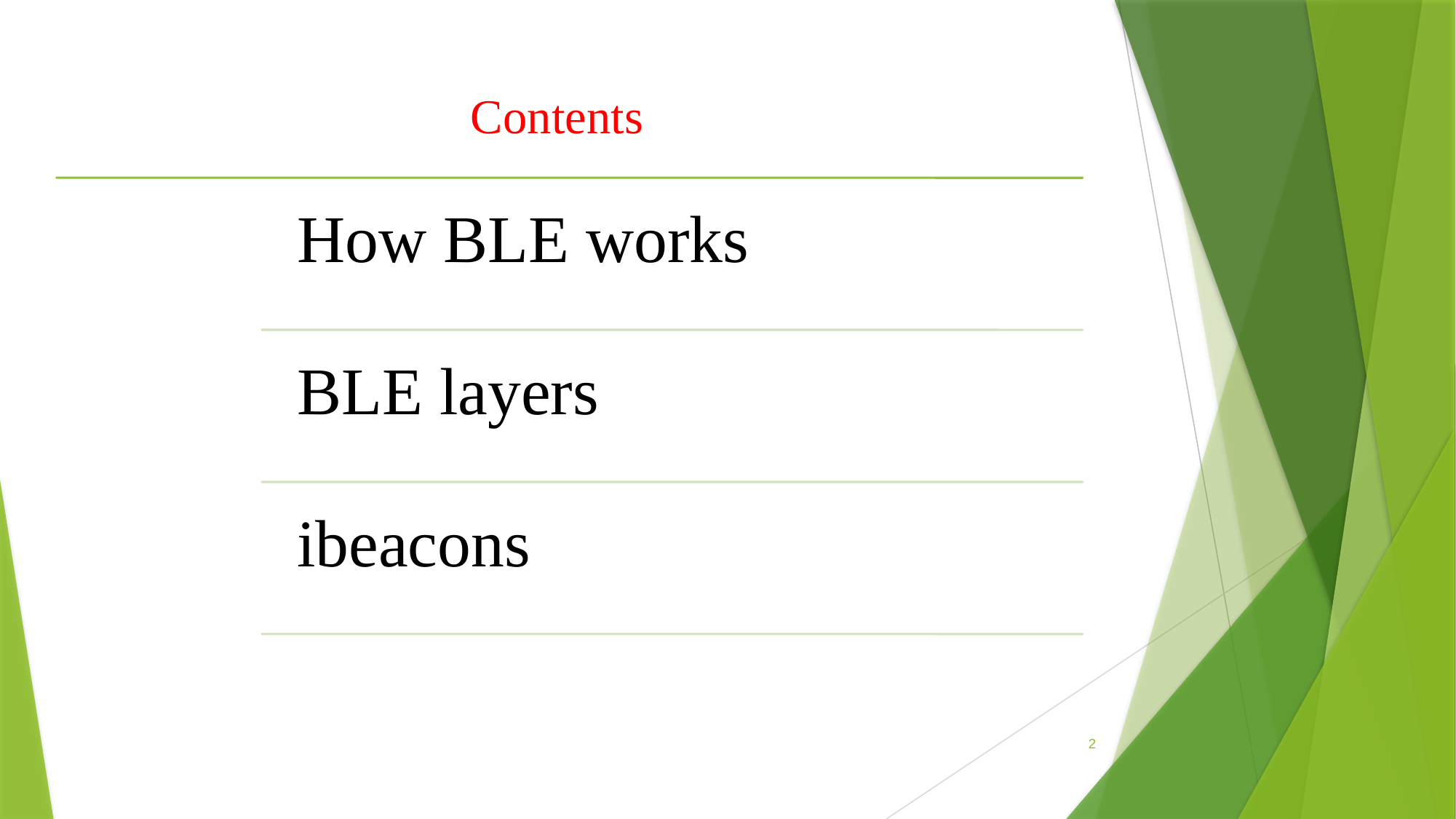

Contents

How BLE works
BLE layers
ibeacons
2